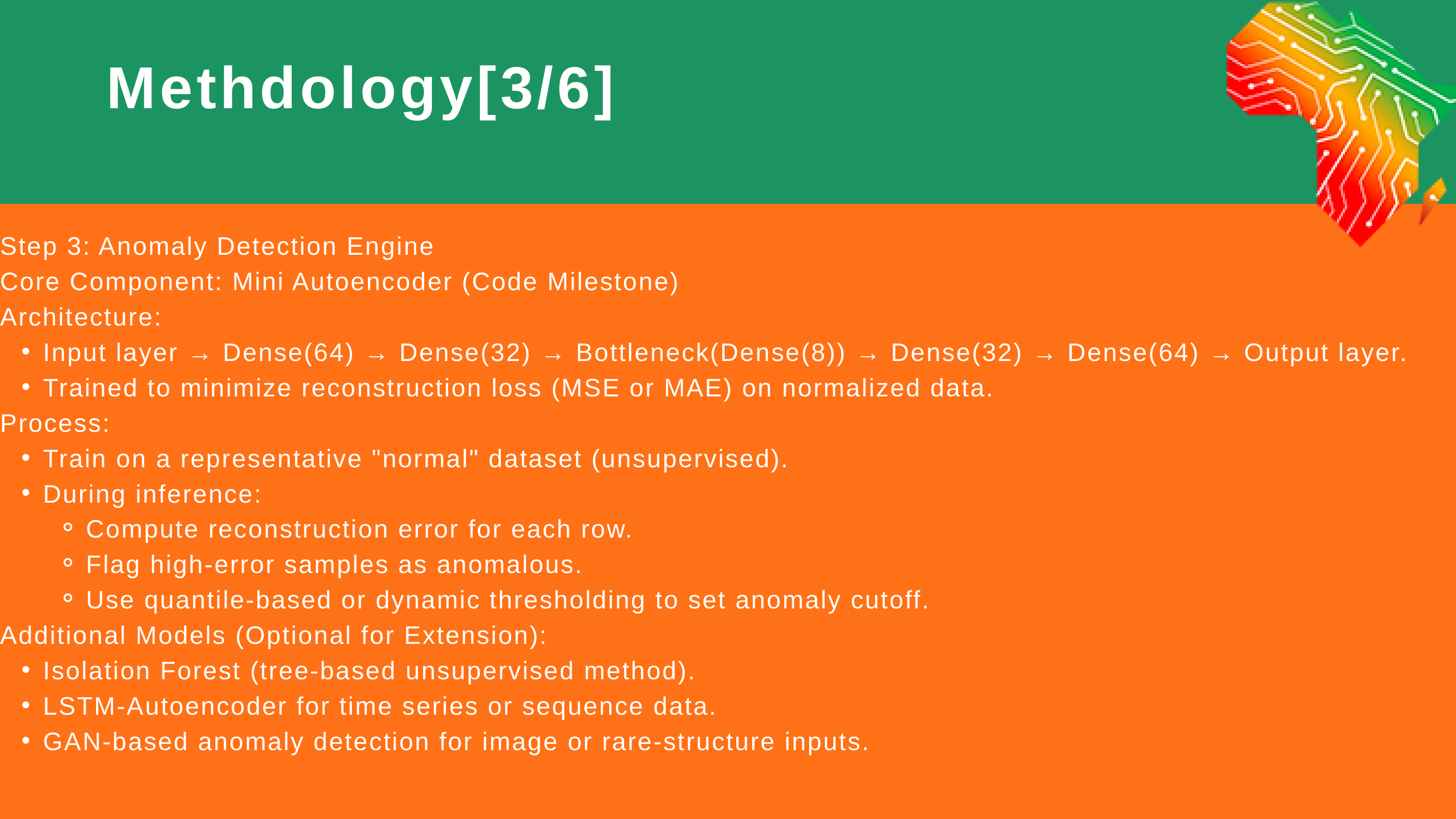

Methdology[3/6]
Step 3: Anomaly Detection Engine
Core Component: Mini Autoencoder (Code Milestone)
Architecture:
Input layer → Dense(64) → Dense(32) → Bottleneck(Dense(8)) → Dense(32) → Dense(64) → Output layer.
Trained to minimize reconstruction loss (MSE or MAE) on normalized data.
Process:
Train on a representative "normal" dataset (unsupervised).
During inference:
Compute reconstruction error for each row.
Flag high-error samples as anomalous.
Use quantile-based or dynamic thresholding to set anomaly cutoff.
Additional Models (Optional for Extension):
Isolation Forest (tree-based unsupervised method).
LSTM-Autoencoder for time series or sequence data.
GAN-based anomaly detection for image or rare-structure inputs.